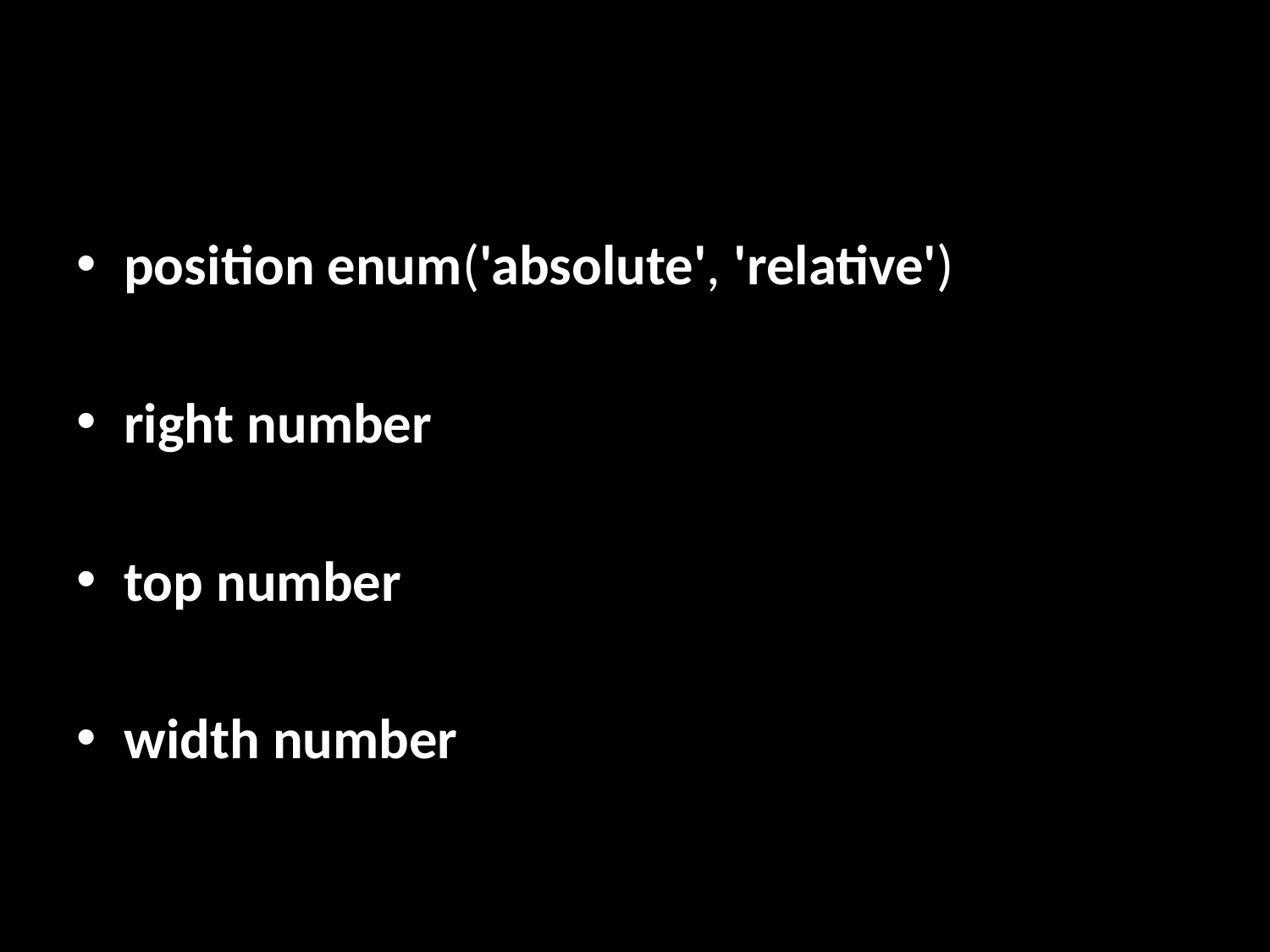

#
position enum('absolute', 'relative')

right number

top number

width number